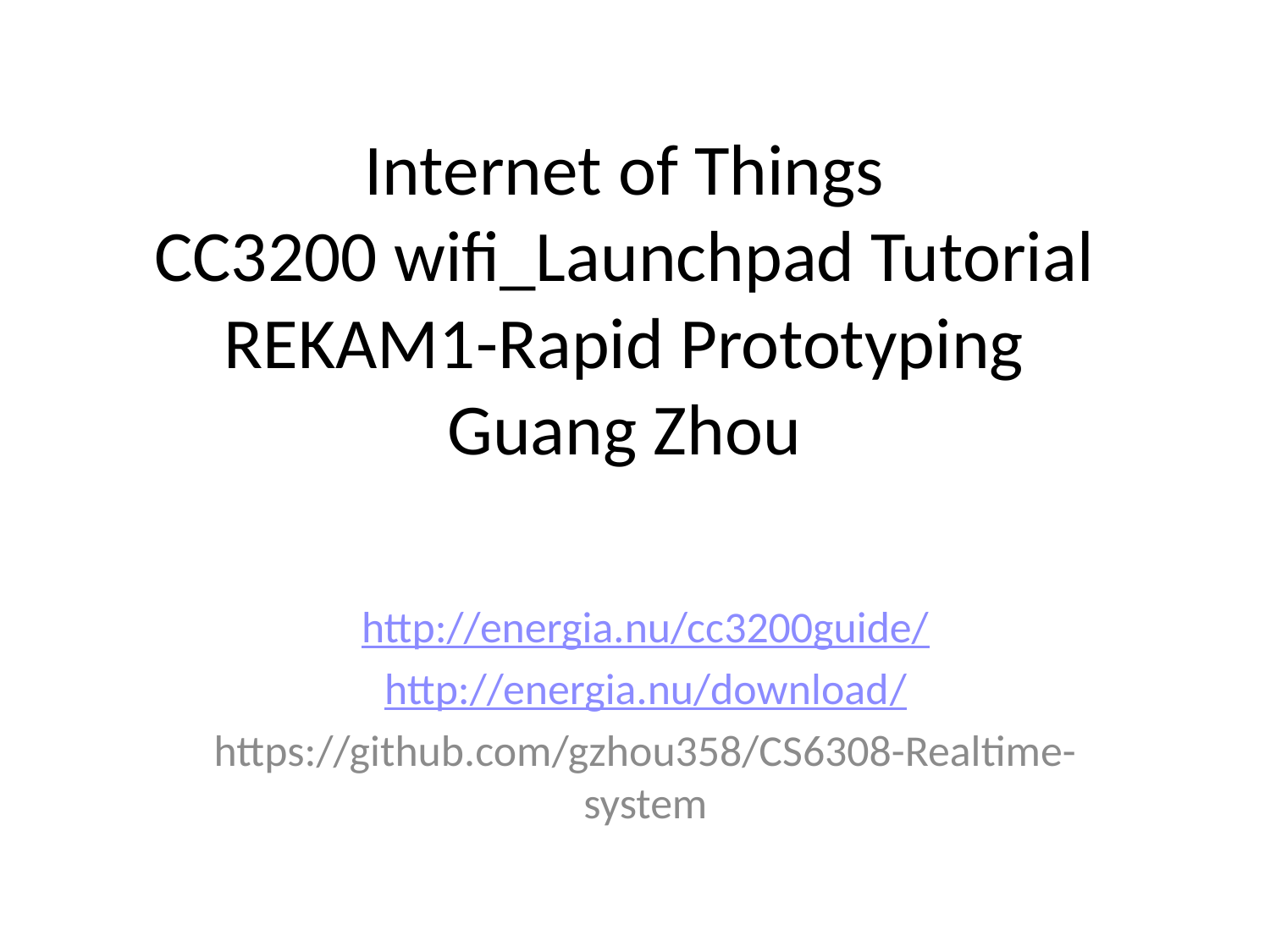

# Internet of Things CC3200 wifi_Launchpad Tutorial REKAM1-Rapid Prototyping Guang Zhou
http://energia.nu/cc3200guide/
http://energia.nu/download/
https://github.com/gzhou358/CS6308-Realtime-system